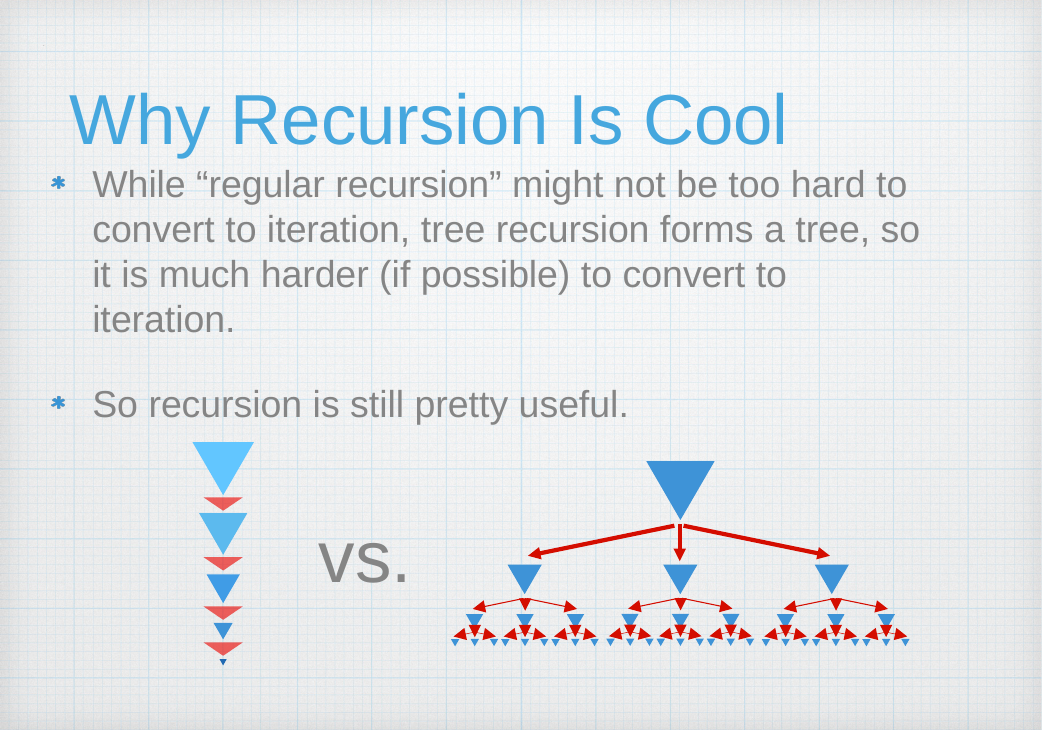

# Why Recursion Is Cool
While “regular recursion” might not be too hard to convert to iteration, tree recursion forms a tree, so it is much harder (if possible) to convert to iteration.
So recursion is still pretty useful.

vs.